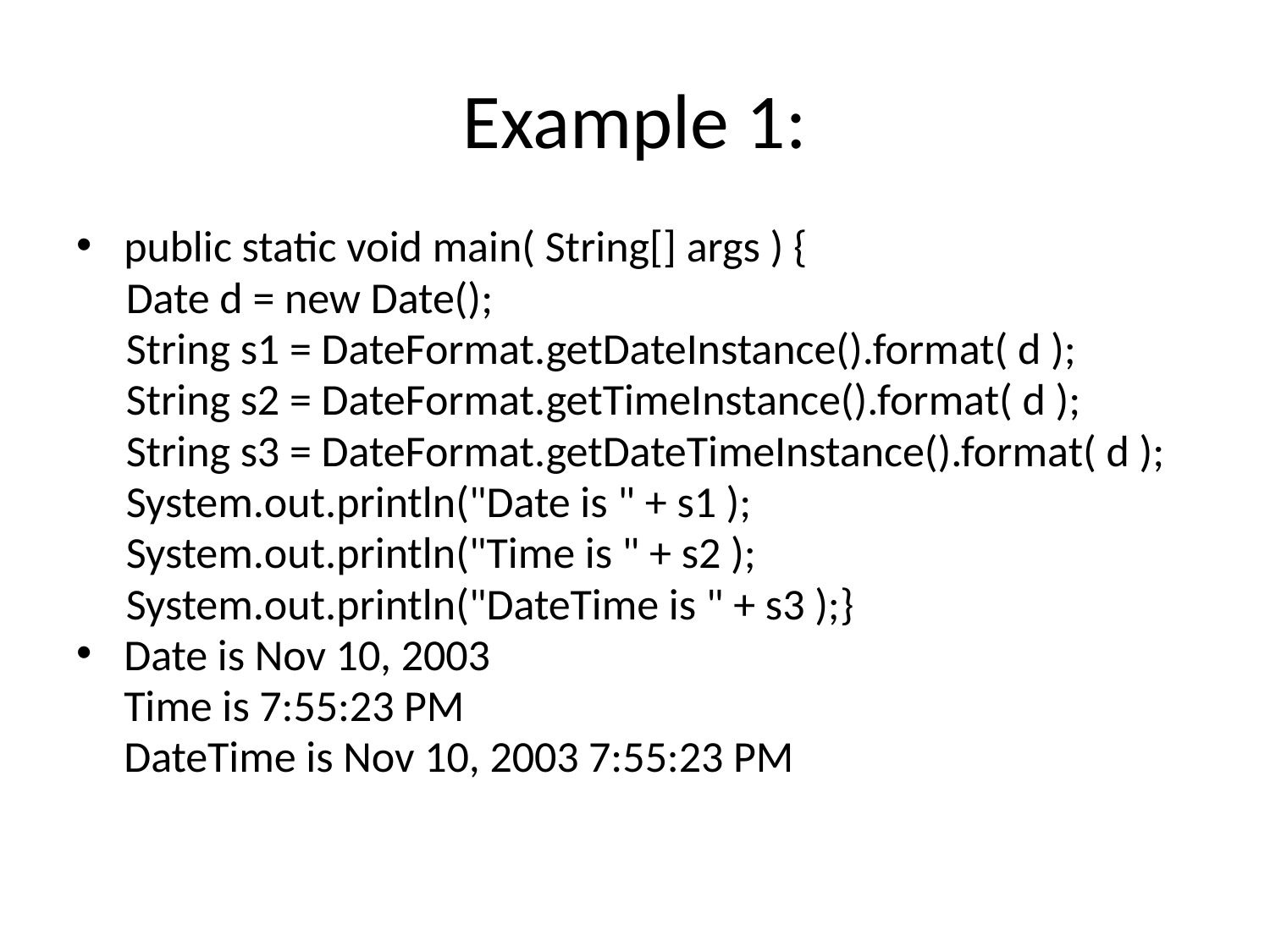

Example 1:
public static void main( String[] args ) {
     Date d = new Date();
     String s1 = DateFormat.getDateInstance().format( d );
     String s2 = DateFormat.getTimeInstance().format( d );
     String s3 = DateFormat.getDateTimeInstance().format( d );
     System.out.println("Date is " + s1 );
     System.out.println("Time is " + s2 );
     System.out.println("DateTime is " + s3 );}
Date is Nov 10, 2003
	Time is 7:55:23 PM
	DateTime is Nov 10, 2003 7:55:23 PM